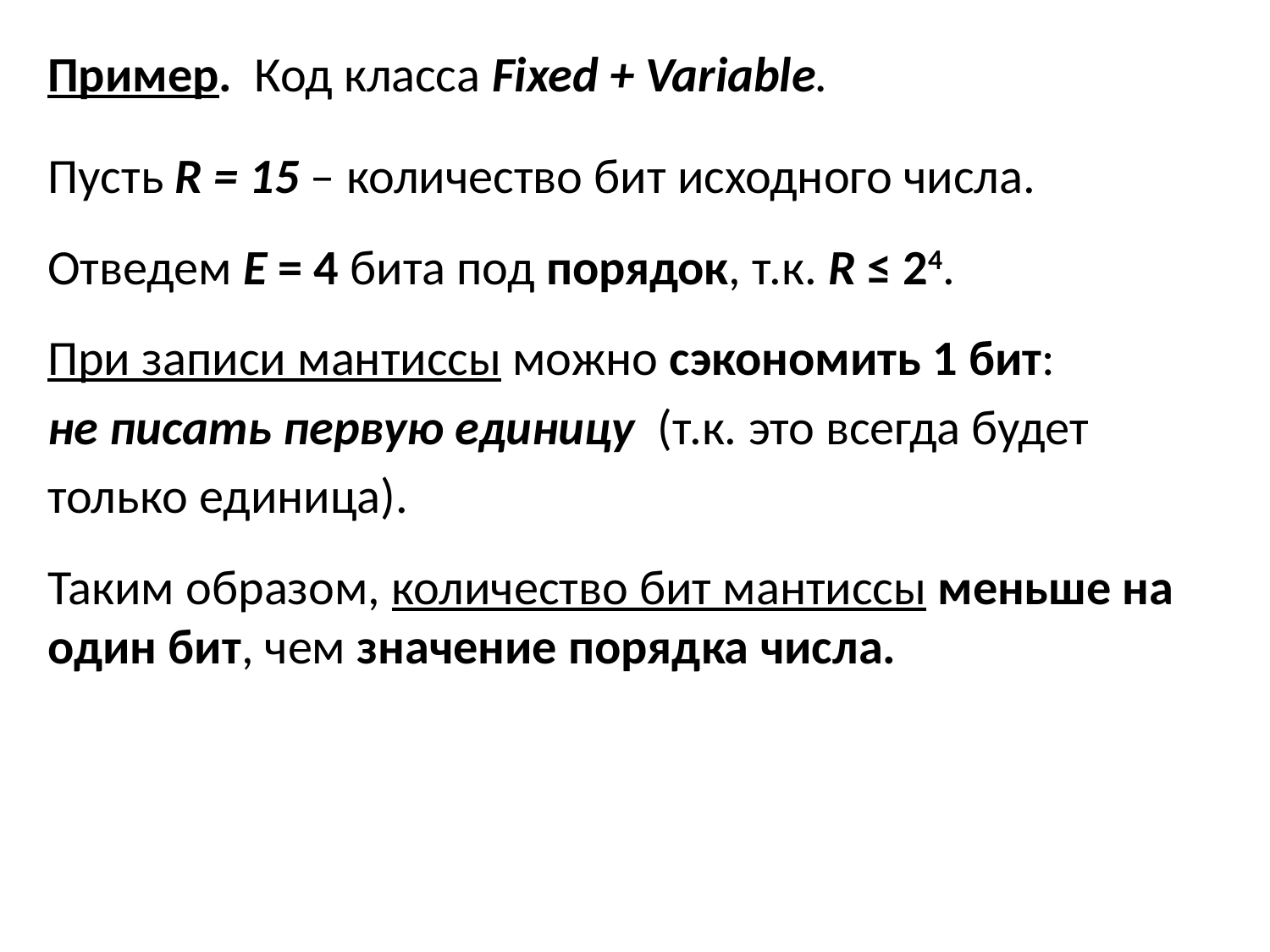

Пример.  Код класса Fixed + Variable.
Пусть R = 15 – количество бит исходного числа.
Отведем E = 4 бита под порядок, т.к. R ≤ 24.
При записи мантиссы можно сэкономить 1 бит:
не писать первую единицу  (т.к. это всегда будет
только единица).
Таким образом, количество бит мантиссы меньше на один бит, чем значение порядка числа.